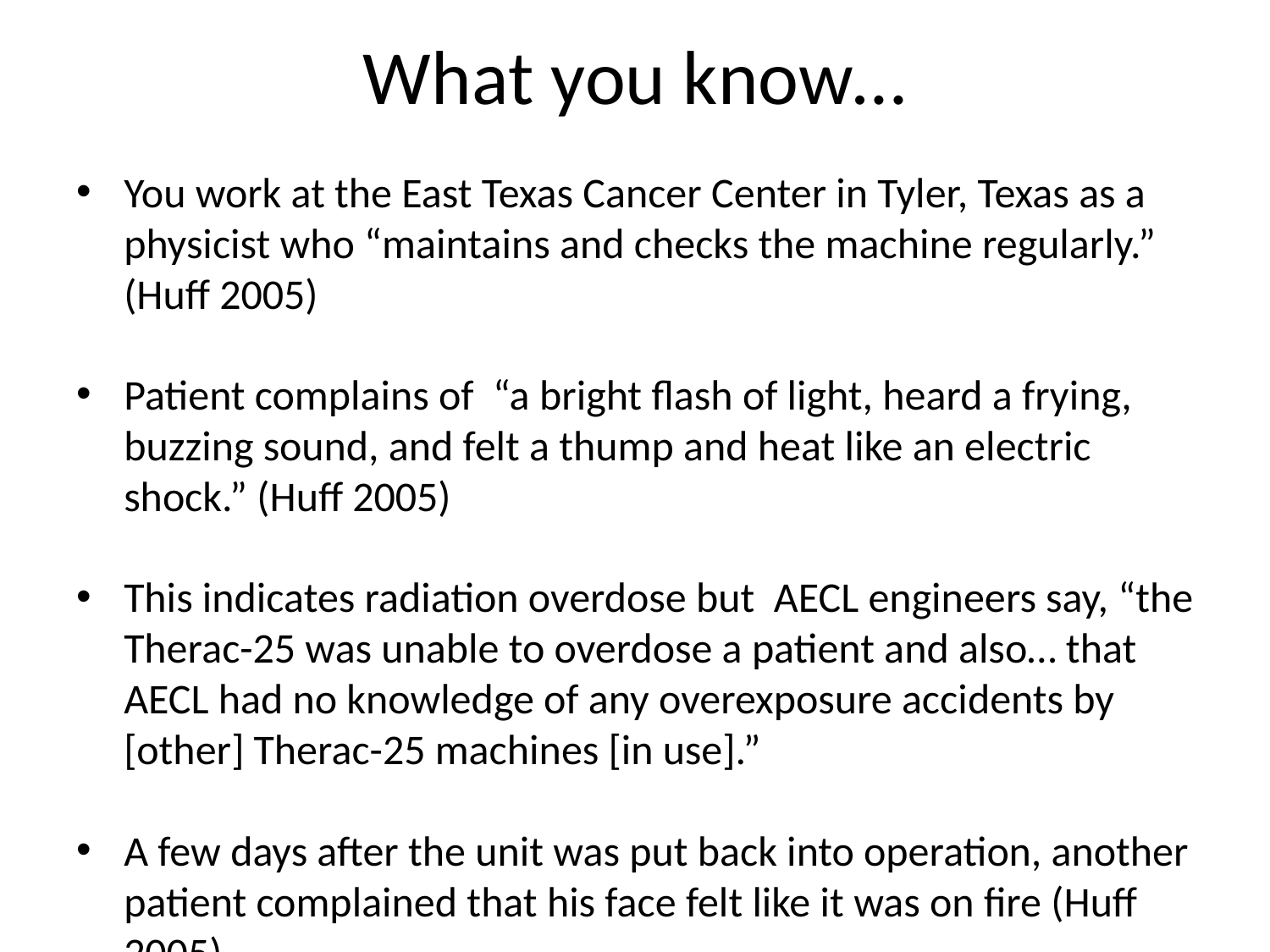

# What you know…
You work at the East Texas Cancer Center in Tyler, Texas as a physicist who “maintains and checks the machine regularly.” (Huff 2005)

Patient complains of  “a bright flash of light, heard a frying, buzzing sound, and felt a thump and heat like an electric shock.” (Huff 2005)

This indicates radiation overdose but  AECL engineers say, “the Therac-25 was unable to overdose a patient and also… that AECL had no knowledge of any overexposure accidents by [other] Therac-25 machines [in use].”

A few days after the unit was put back into operation, another patient complained that his face felt like it was on fire (Huff 2005)